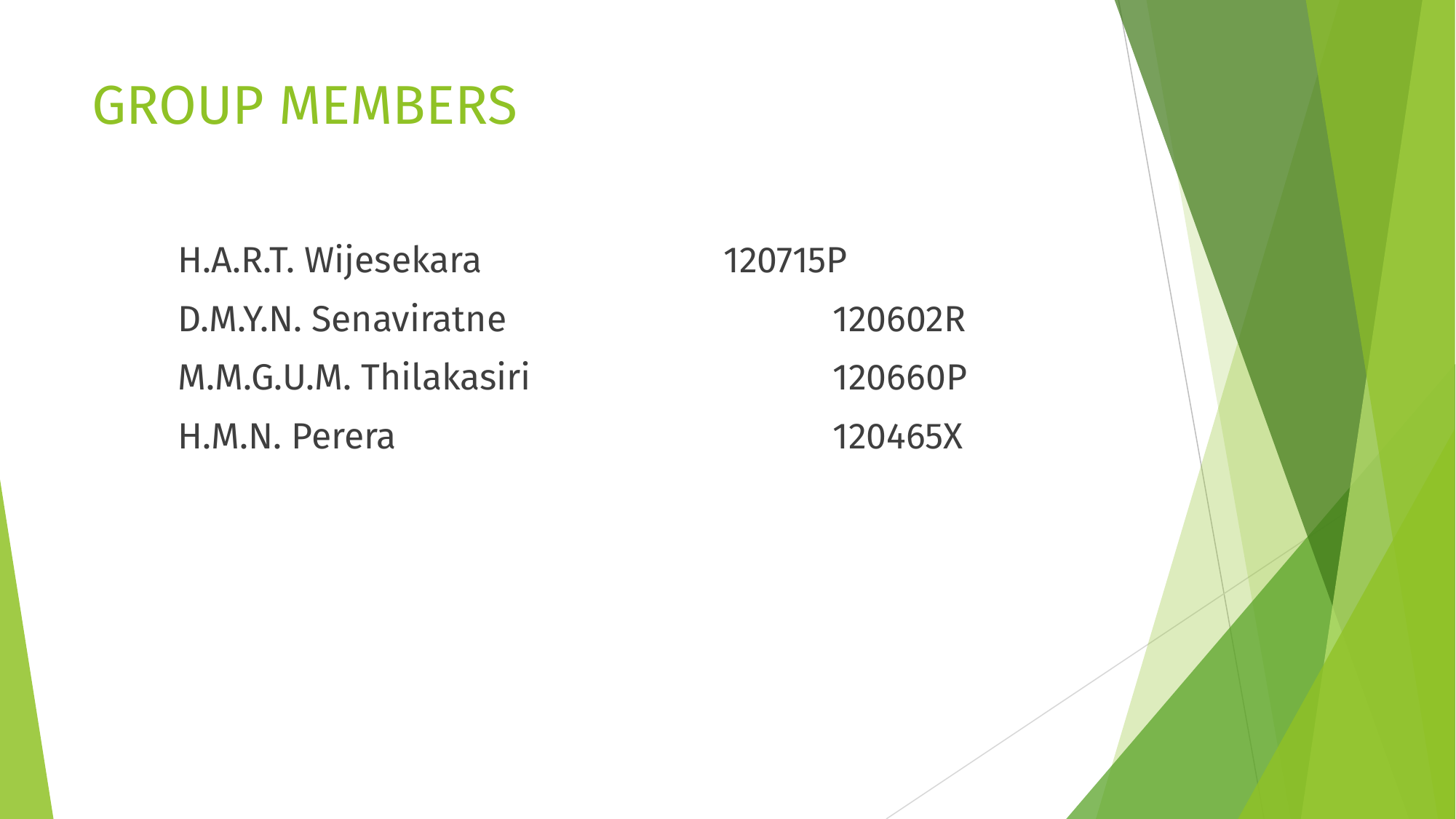

# GROUP MEMBERS
H.A.R.T. Wijesekara			120715P
D.M.Y.N. Senaviratne			120602R
M.M.G.U.M. Thilakasiri			120660P
H.M.N. Perera				120465X